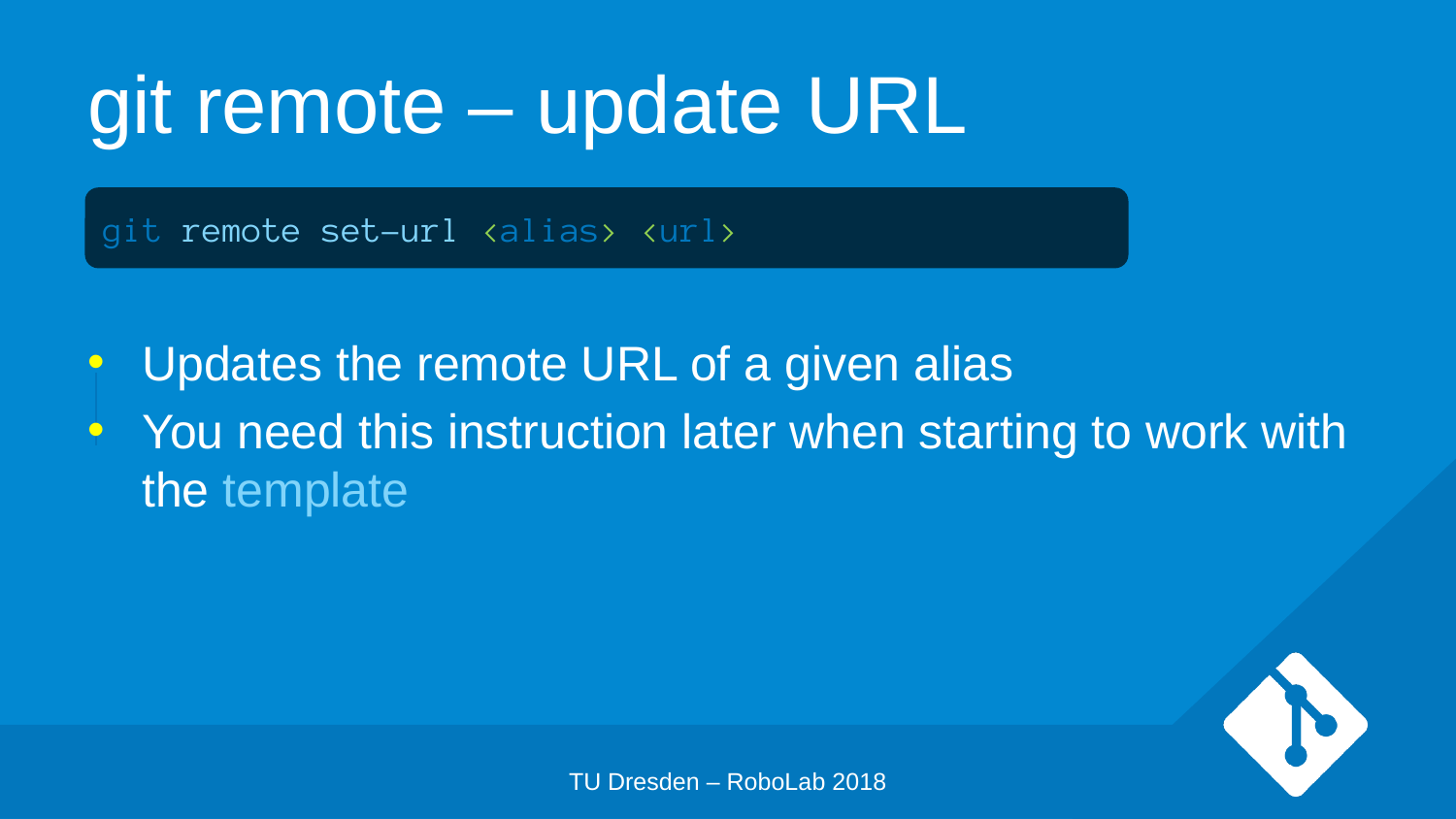

# git remote – update URL
git remote set-url <alias> <url>

Updates the remote URL of a given alias
You need this instruction later when starting to work with the template
TU Dresden – RoboLab 2018